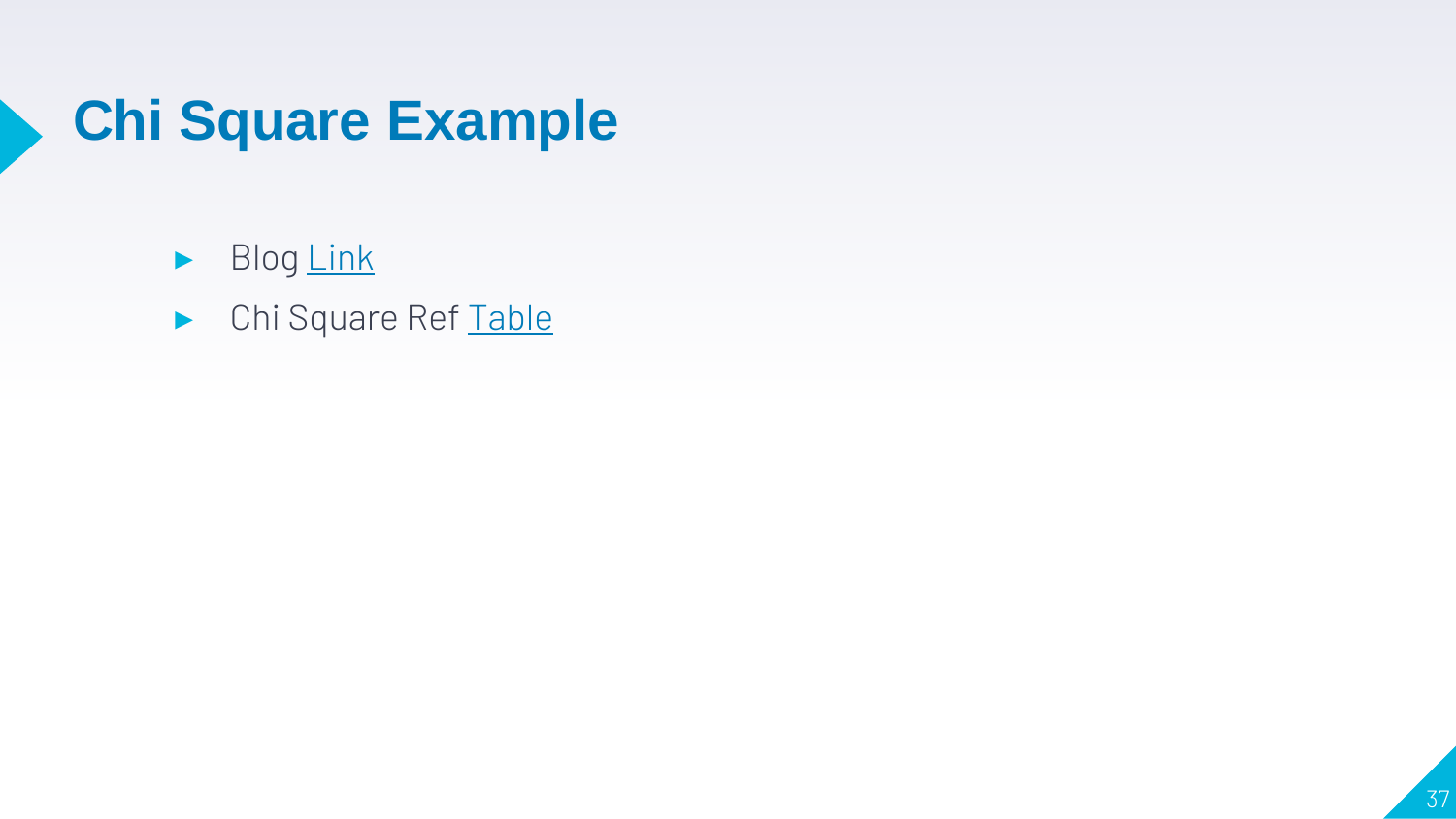

# Chi Square Example
Blog Link
Chi Square Ref Table

37